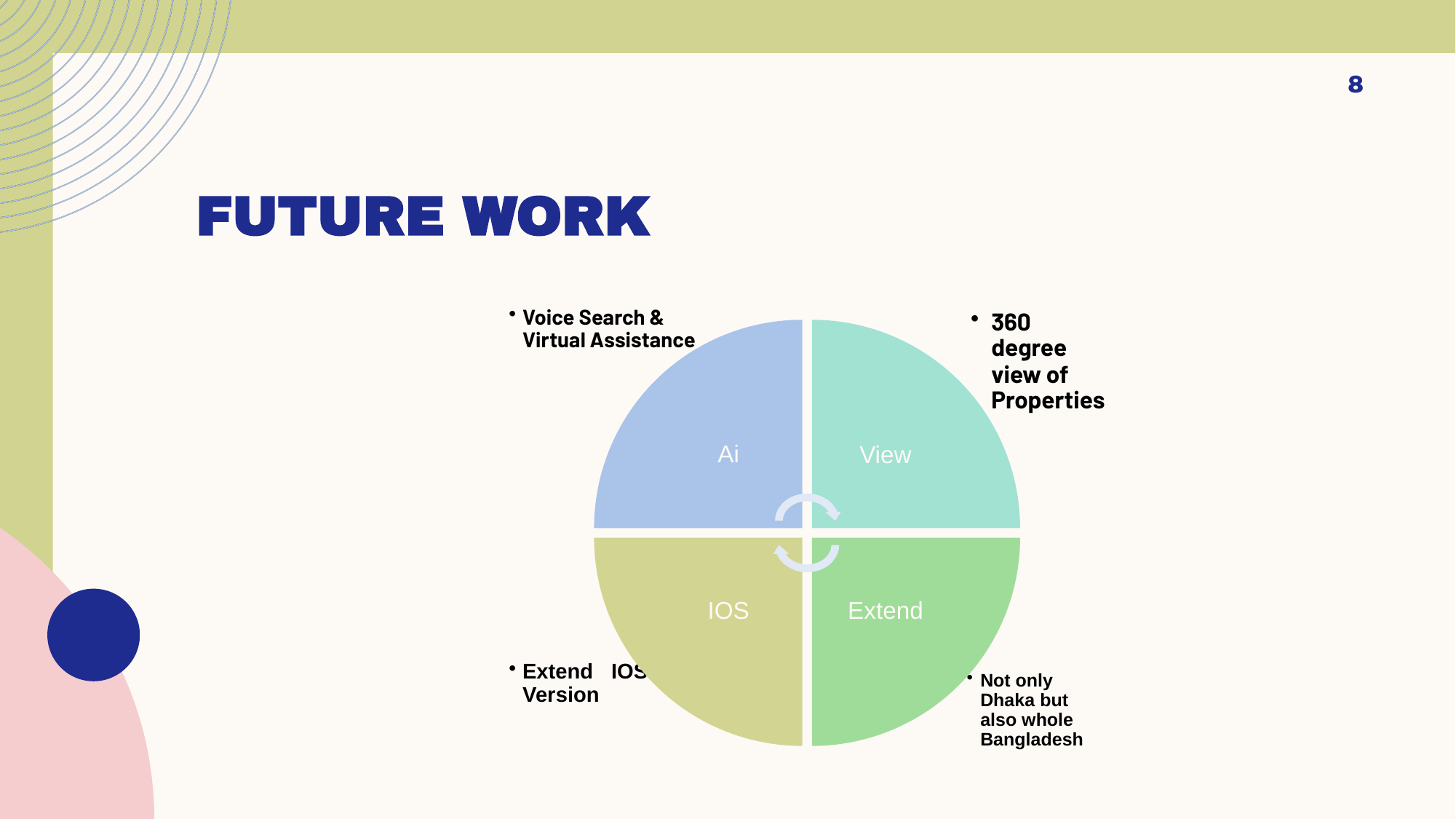

8
# Future Work
Not only Dhaka but also whole Bangladesh
Extend   IOS Version
360 degree view of Properties
Voice Search & Virtual Assistance
Ai

View

Extend
IOS